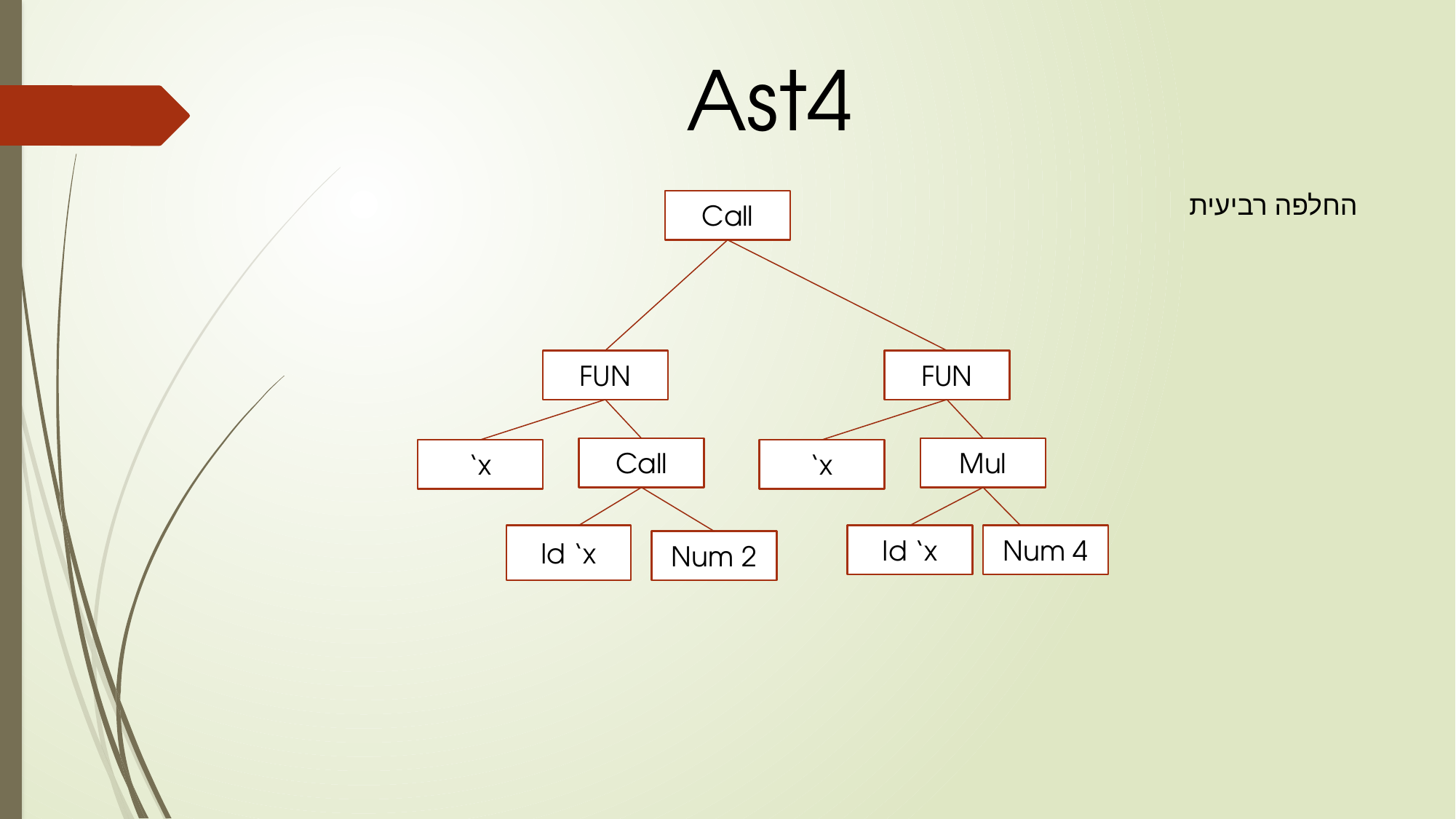

Ast4
החלפה רביעית
Call
FUN
FUN
Call
Mul
‘x
‘x
Num 4
Id ‘x
Id ‘x
Num 2